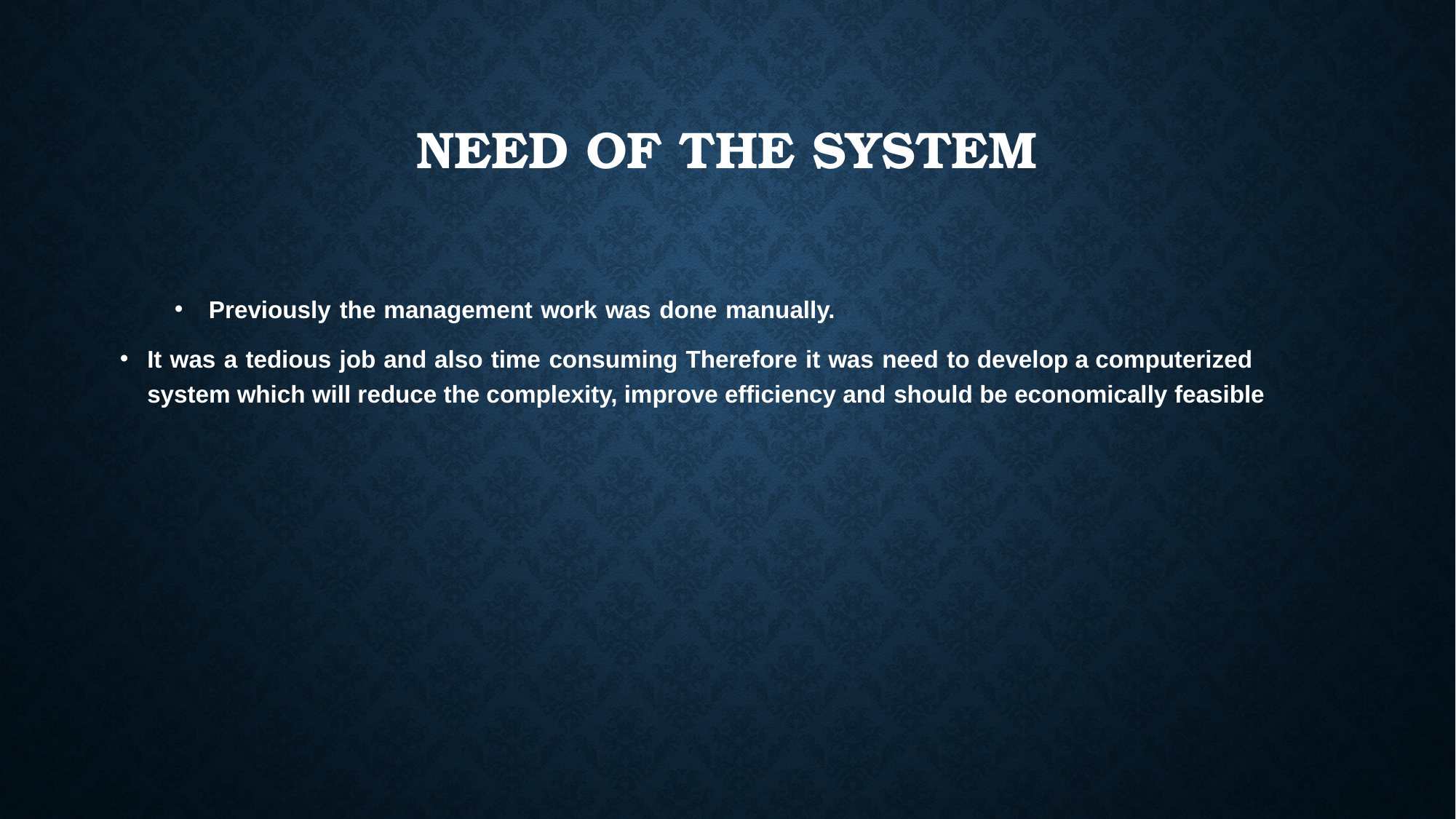

# Need of the system
Previously the management work was done manually.
It was a tedious job and also time consuming Therefore it was need to develop a computerized system which will reduce the complexity, improve efficiency and should be economically feasible